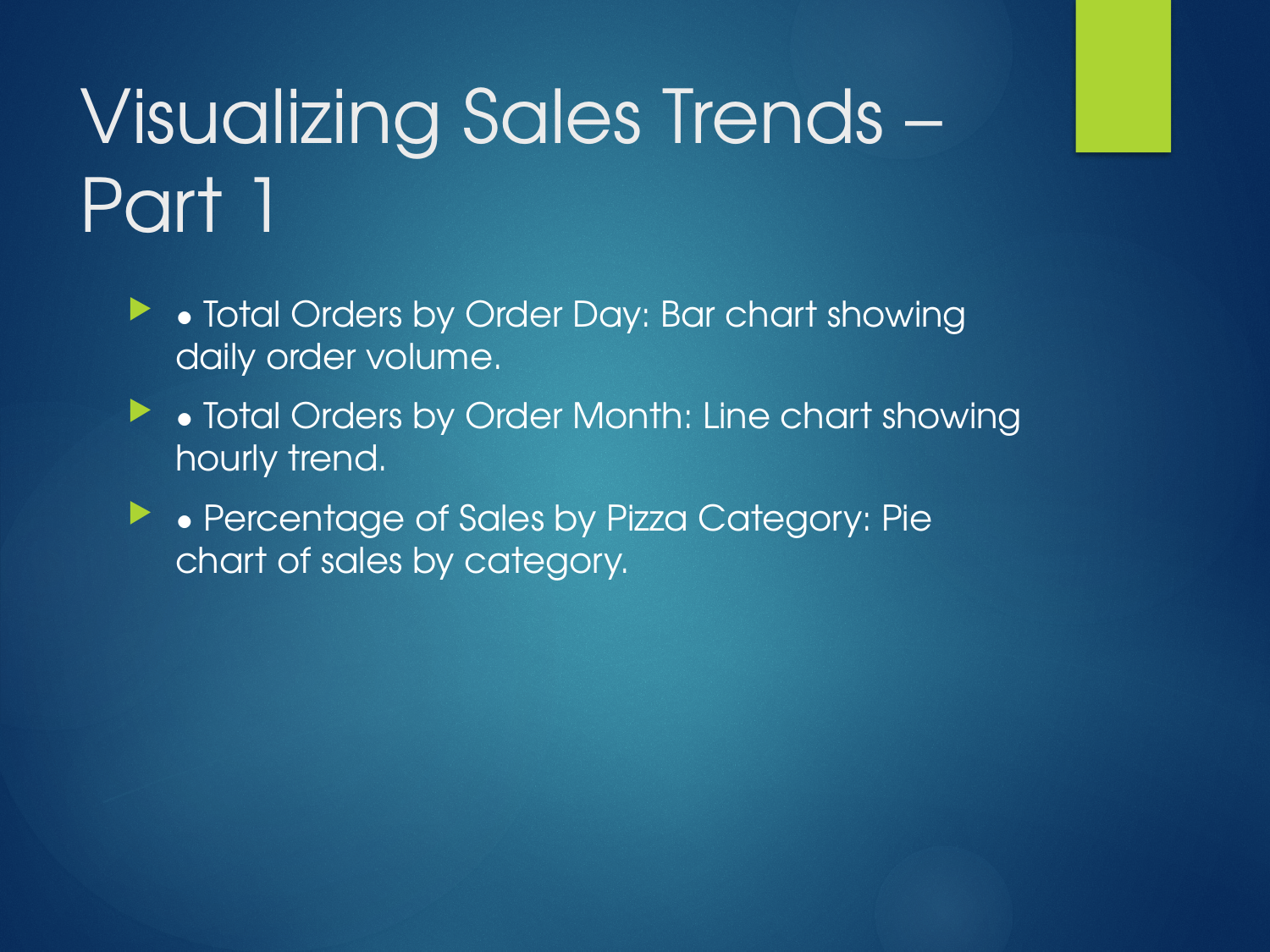

# Visualizing Sales Trends – Part 1
• Total Orders by Order Day: Bar chart showing daily order volume.
• Total Orders by Order Month: Line chart showing hourly trend.
• Percentage of Sales by Pizza Category: Pie chart of sales by category.